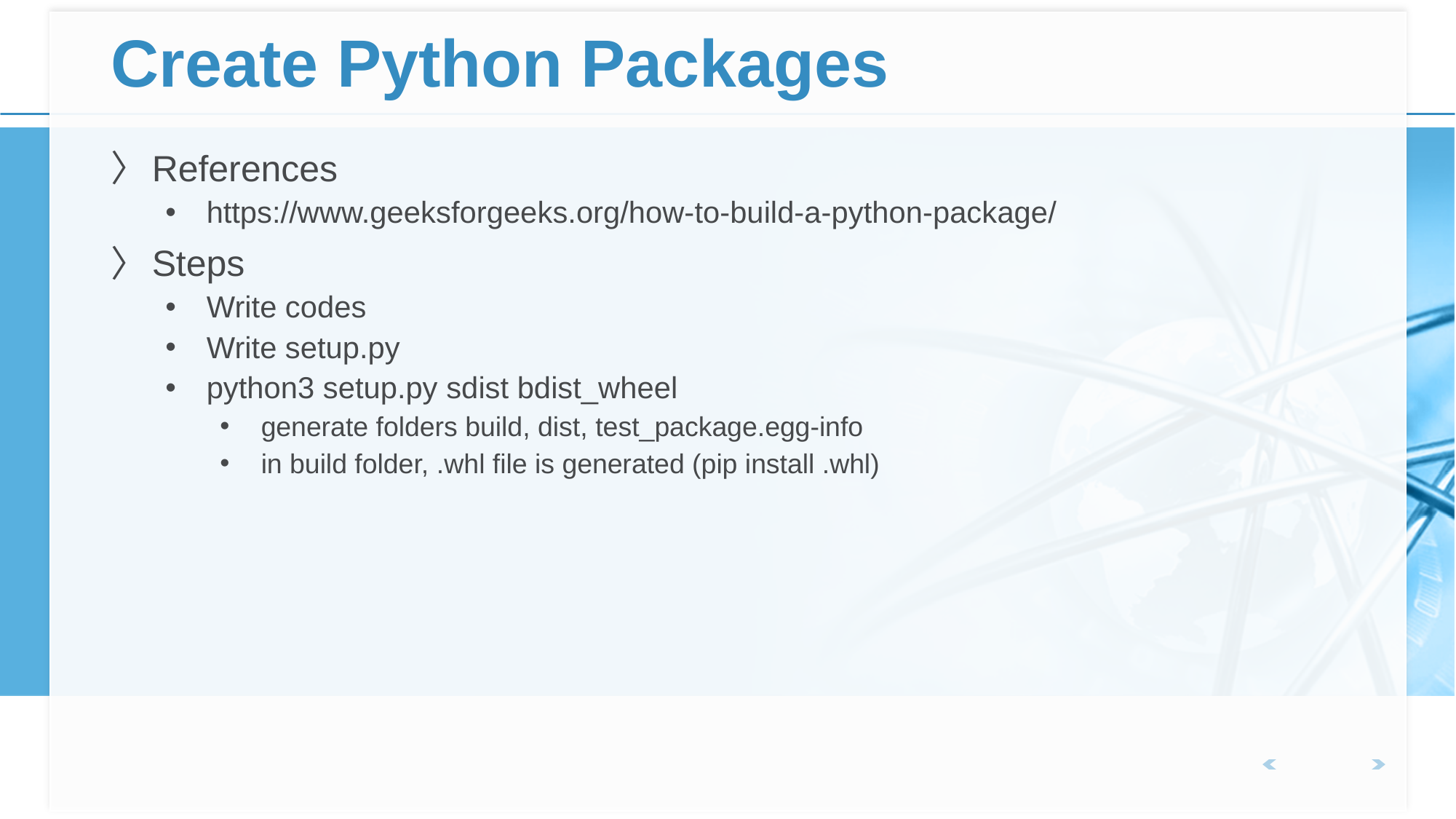

# Create Python Packages
References
https://www.geeksforgeeks.org/how-to-build-a-python-package/
Steps
Write codes
Write setup.py
python3 setup.py sdist bdist_wheel
generate folders build, dist, test_package.egg-info
in build folder, .whl file is generated (pip install .whl)